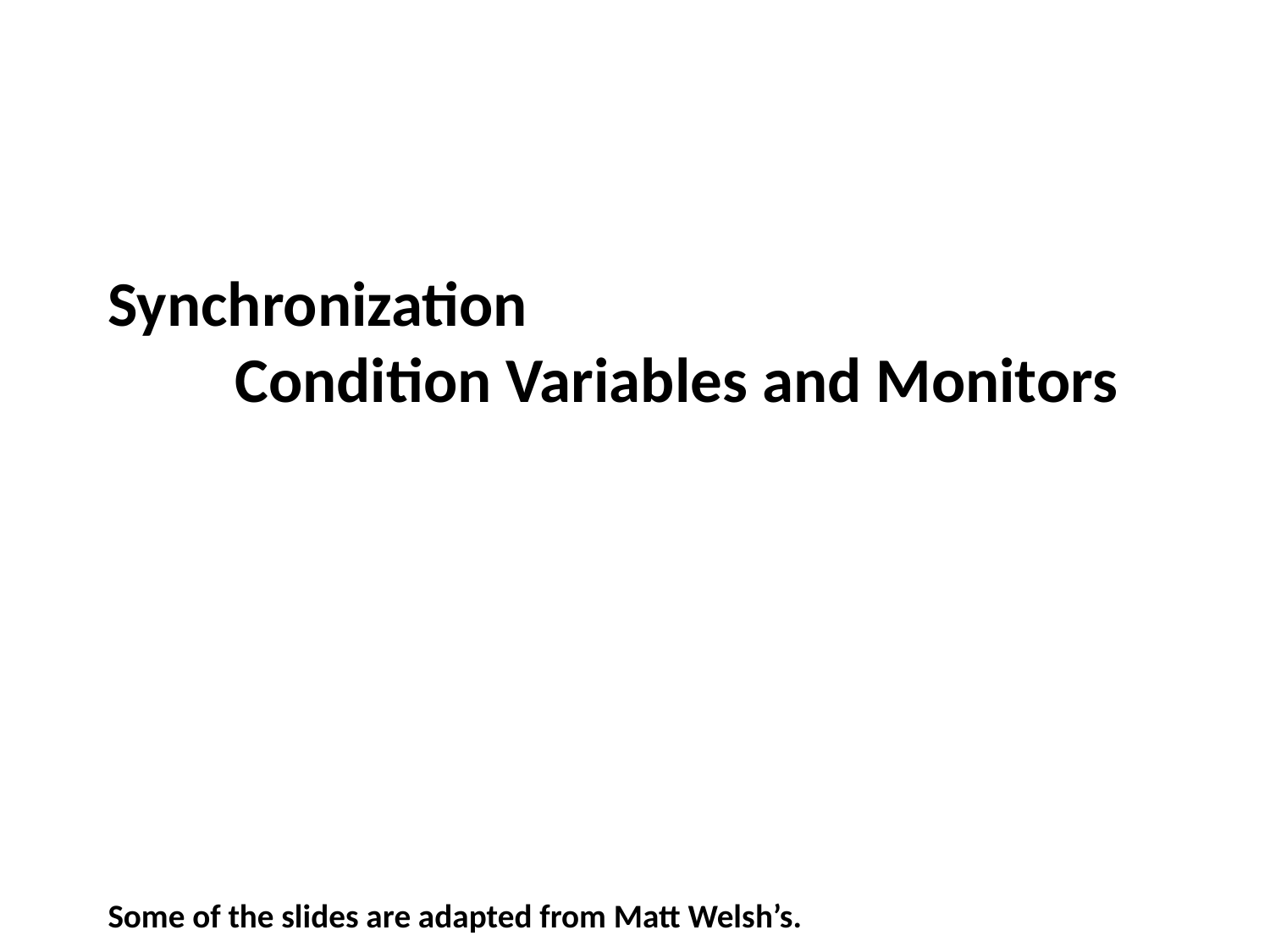

# Synchronization Condition Variables and Monitors
Some of the slides are adapted from Matt Welsh’s.